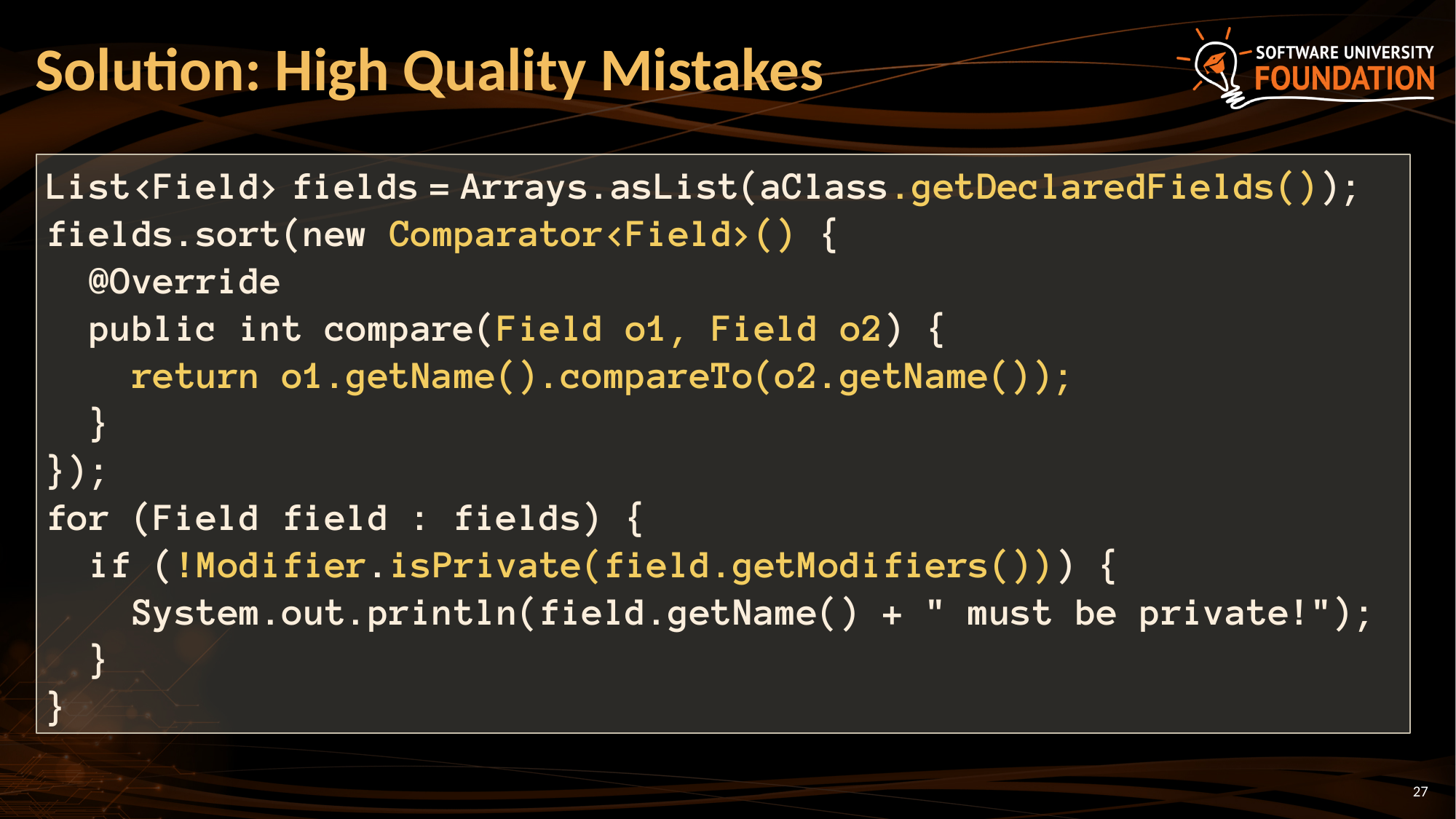

# Solution: High Quality Mistakes
List<Field> fields = Arrays.asList(aClass.getDeclaredFields());
fields.sort(new Comparator<Field>() {
  @Override
  public int compare(Field o1, Field o2) {
    return o1.getName().compareTo(o2.getName());
  }
});
for (Field field : fields) {
  if (!Modifier.isPrivate(field.getModifiers())) {
    System.out.println(field.getName() + " must be private!");
  }
}
27